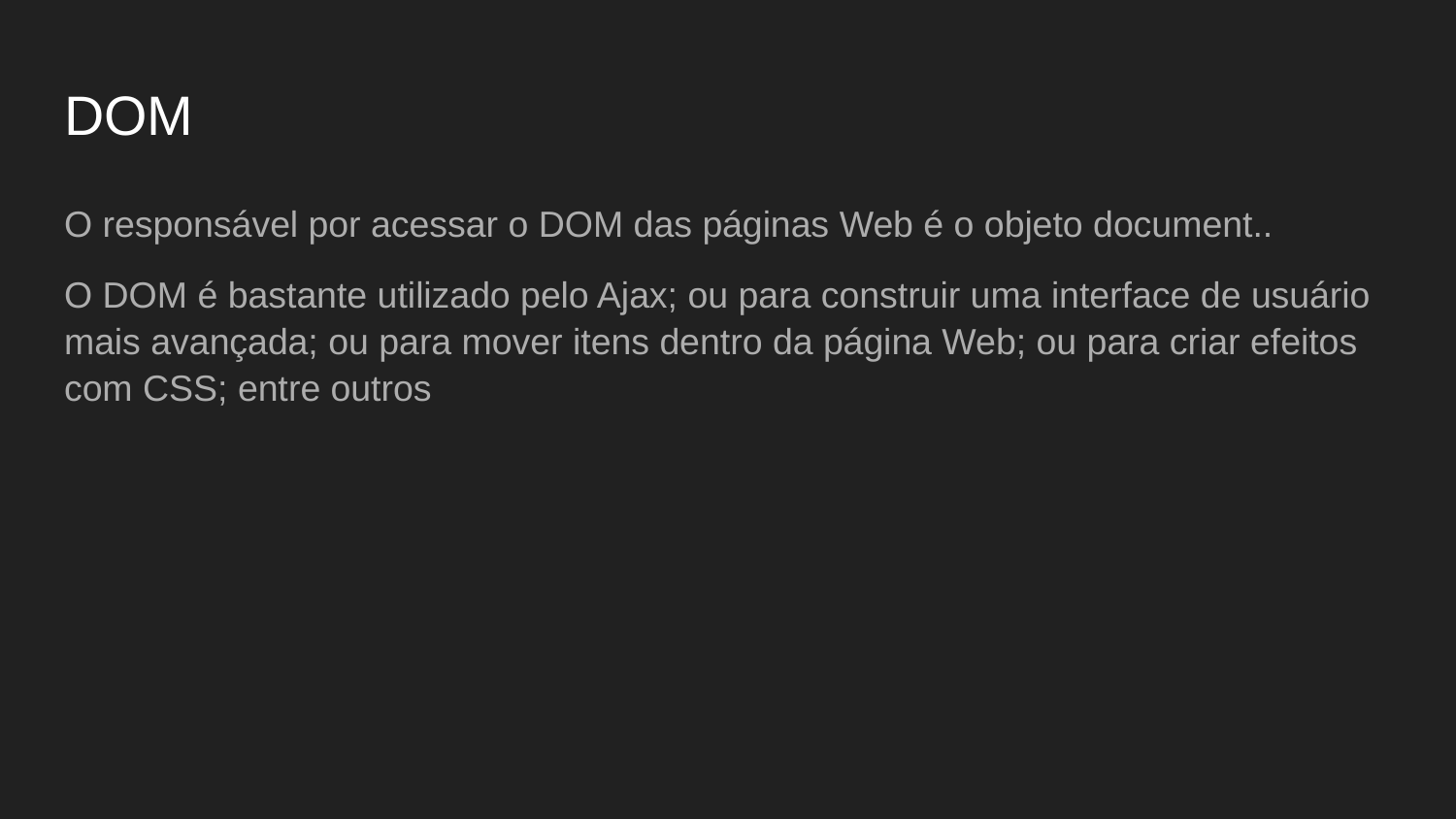

# DOM
O responsável por acessar o DOM das páginas Web é o objeto document..
O DOM é bastante utilizado pelo Ajax; ou para construir uma interface de usuário mais avançada; ou para mover itens dentro da página Web; ou para criar efeitos com CSS; entre outros